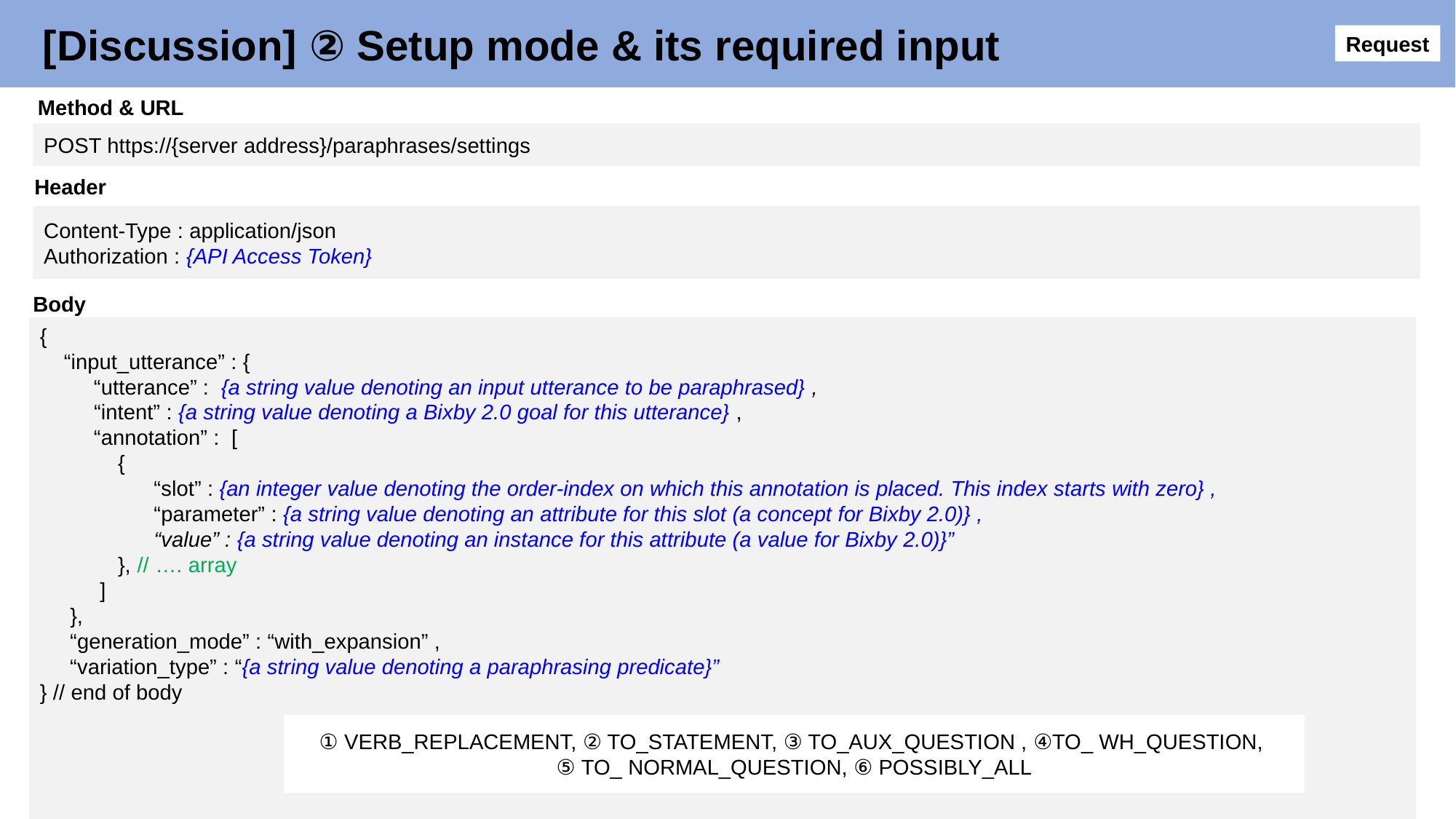

[Discussion] ② Setup mode & its required input
Request
Method & URL
POST https://{server address}/paraphrases/settings
Header
Content-Type : application/json
Authorization : {API Access Token}
Body
{
    “input_utterance” : {
         “utterance” :  {a string value denoting an input utterance to be paraphrased} ,
         “intent” : {a string value denoting a Bixby 2.0 goal for this utterance} ,
         “annotation” :  [
             {
                   “slot” : {an integer value denoting the order-index on which this annotation is placed. This index starts with zero} ,
                   “parameter” : {a string value denoting an attribute for this slot (a concept for Bixby 2.0)} ,
                   “value” : {a string value denoting an instance for this attribute (a value for Bixby 2.0)}”
             }, // …. array
          ]
     },
     “generation_mode” : “with_expansion” ,
     “variation_type” : “{a string value denoting a paraphrasing predicate}”
} // end of body

① VERB_REPLACEMENT, ② TO_STATEMENT, ③ TO_AUX_QUESTION , ④TO_ WH_QUESTION,
⑤ TO_ NORMAL_QUESTION, ⑥ POSSIBLY_ALL